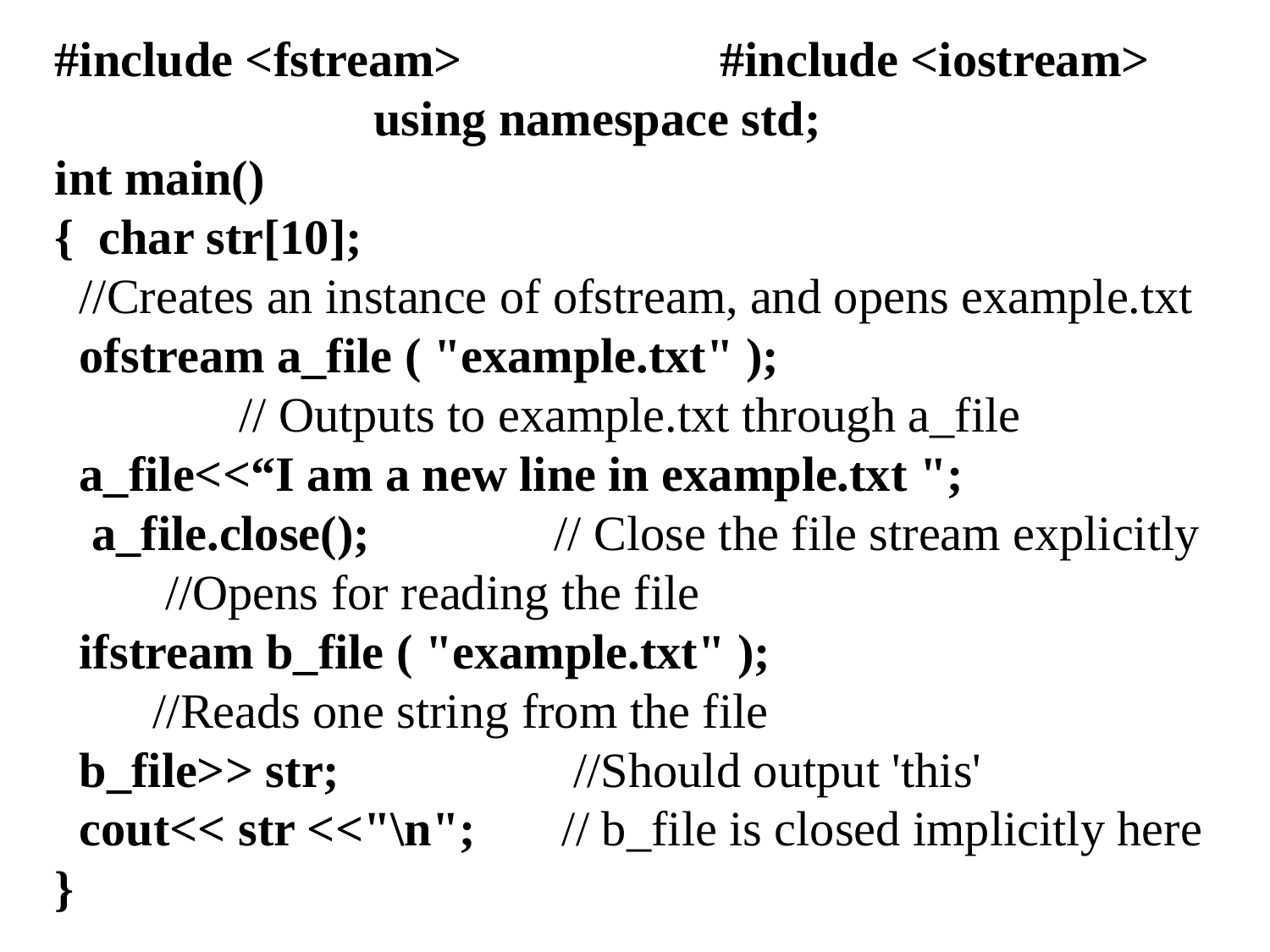

#include <fstream>                     #include <iostream>
                          using namespace std;
int main()
{  char str[10];
  //Creates an instance of ofstream, and opens example.txt
  ofstream a_file ( "example.txt" );
               // Outputs to example.txt through a_file
  a_file<<“I am a new line in example.txt ";
   a_file.close();               // Close the file stream explicitly
         //Opens for reading the file
  ifstream b_file ( "example.txt" );
        //Reads one string from the file
  b_file>> str;                   //Should output 'this'
  cout<< str <<"\n";       // b_file is closed implicitly here
}